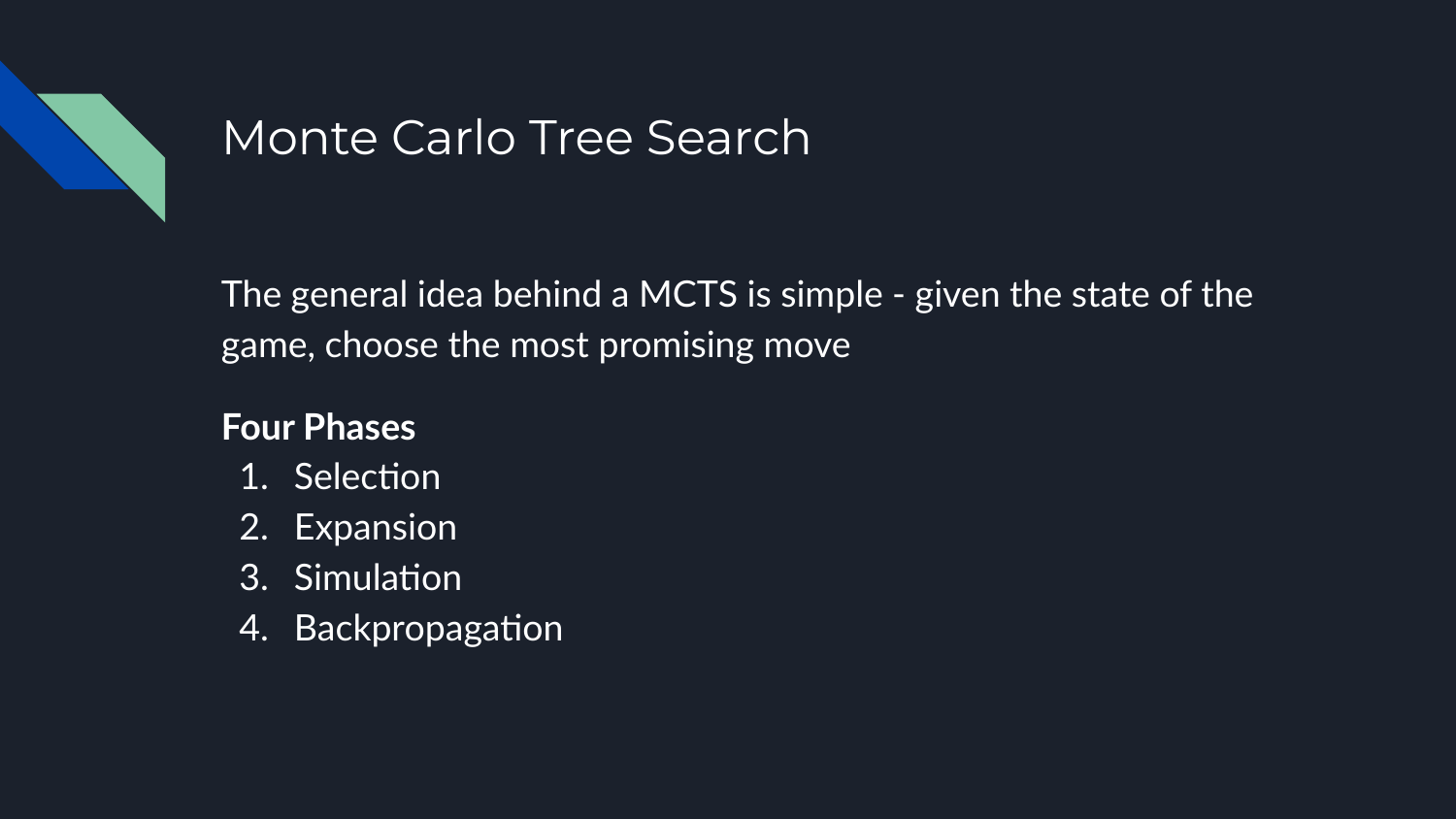

# Monte Carlo Tree Search
The general idea behind a MCTS is simple - given the state of the game, choose the most promising move
Four Phases
Selection
Expansion
Simulation
Backpropagation